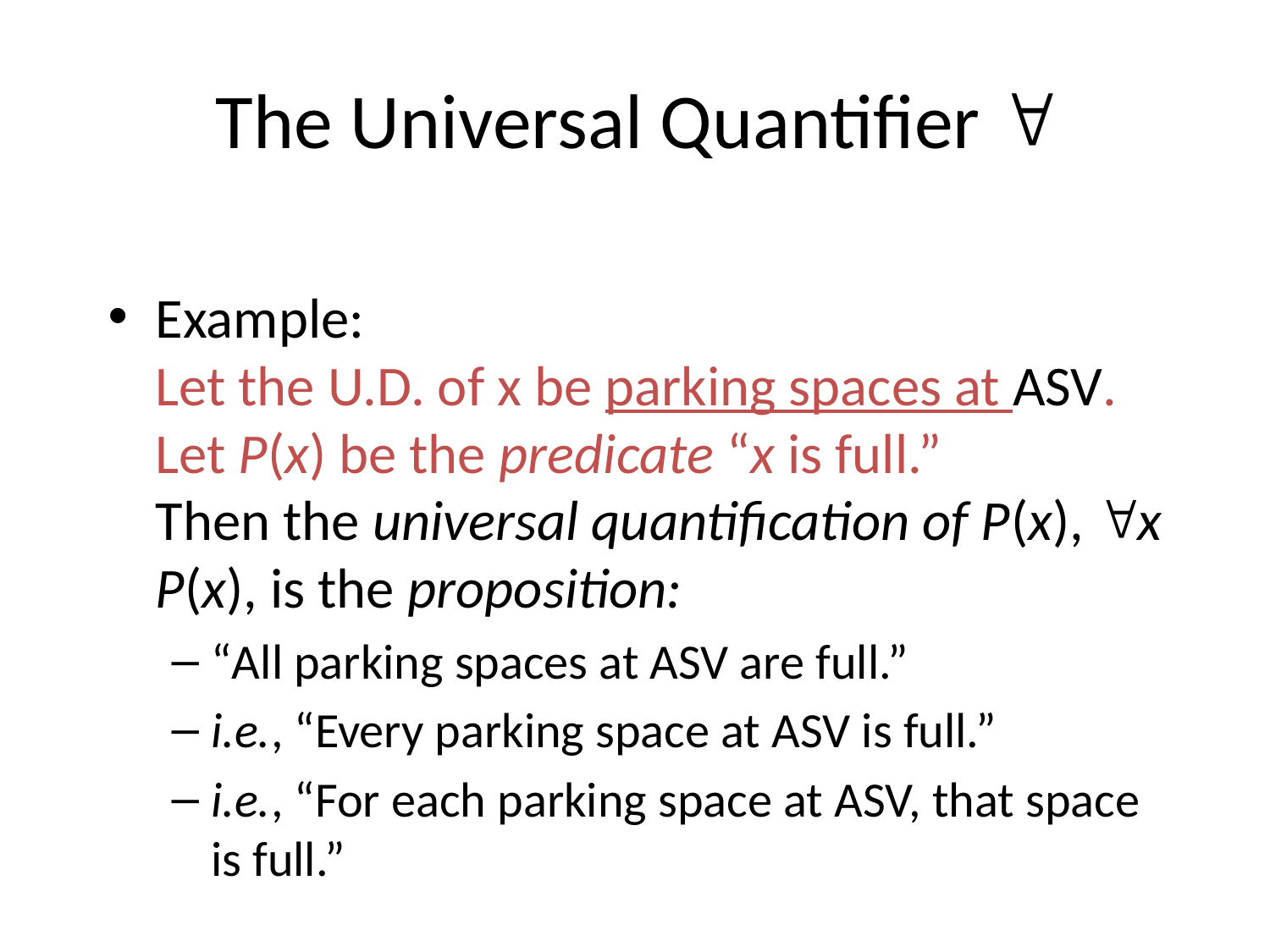

Topic #3 – Predicate Logic
# The Universal Quantifier ∀
Example:
Let the U.D. of x be parking spaces at ASV.
Let P(x) be the predicate “x is full.”
Then the universal quantification of P(x), ∀x P(x), is the proposition:
“All parking spaces at ASV are full.”
i.e., “Every parking space at ASV is full.”
i.e., “For each parking space at ASV, that space is full.”